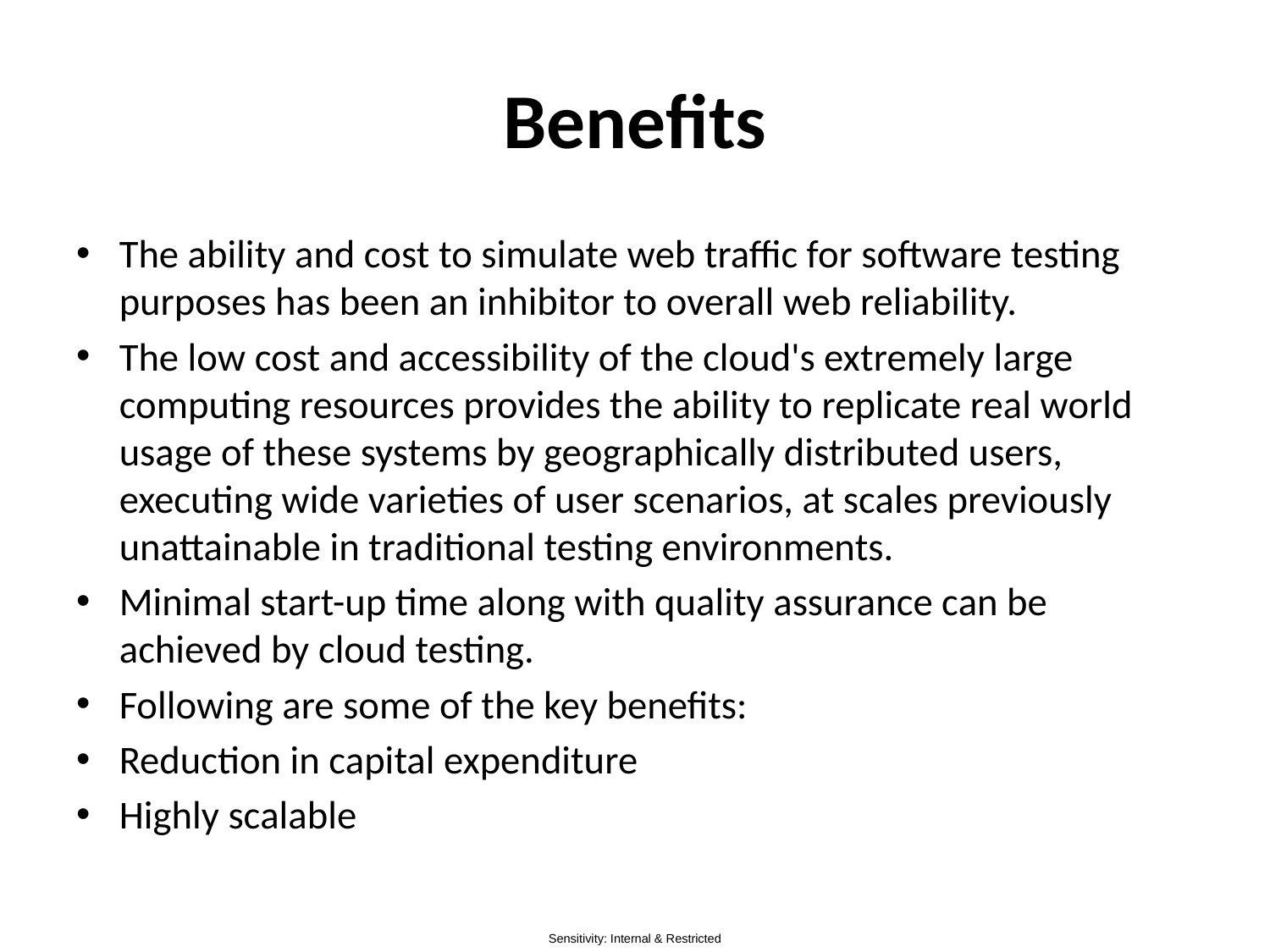

# Benefits
The ability and cost to simulate web traffic for software testing purposes has been an inhibitor to overall web reliability.
The low cost and accessibility of the cloud's extremely large computing resources provides the ability to replicate real world usage of these systems by geographically distributed users, executing wide varieties of user scenarios, at scales previously unattainable in traditional testing environments.
Minimal start-up time along with quality assurance can be achieved by cloud testing.
Following are some of the key benefits:
Reduction in capital expenditure
Highly scalable